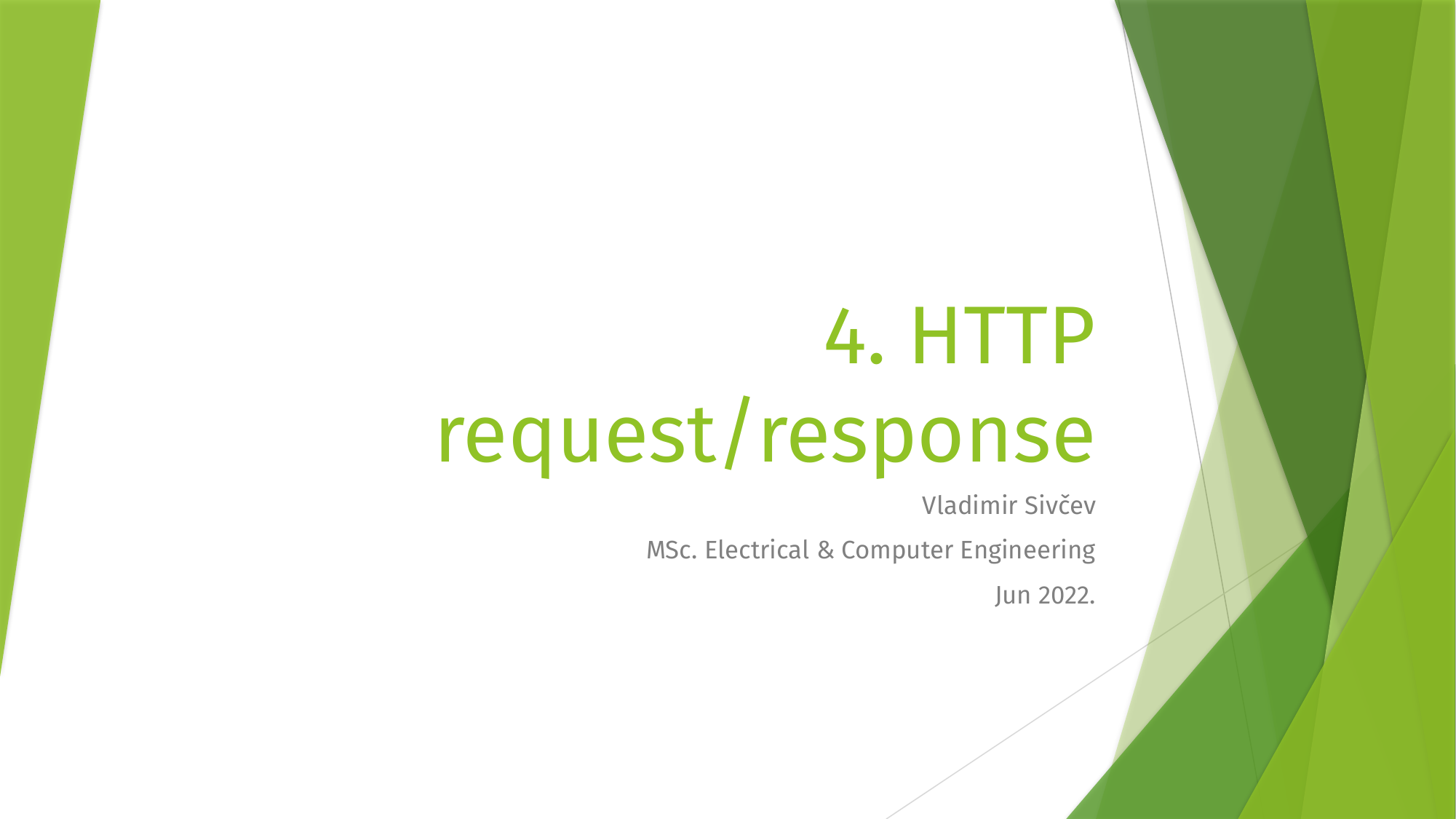

# 4. HTTP request/response
Vladimir Sivčev
MSc. Electrical & Computer Engineering
Jun 2022.